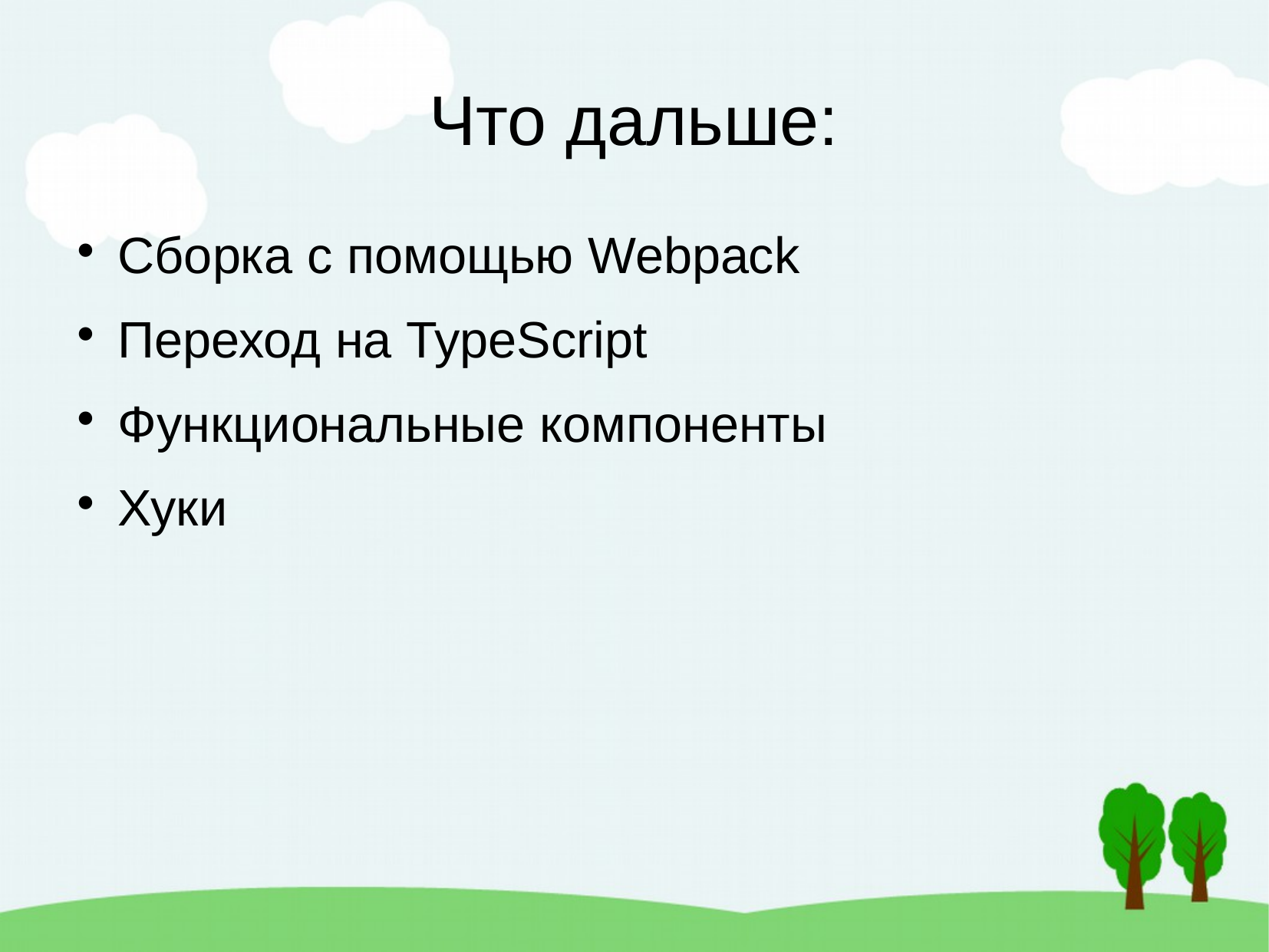

Что дальше:
Сборка с помощью Webpack
Переход на TypeScript
Функциональные компоненты
Хуки